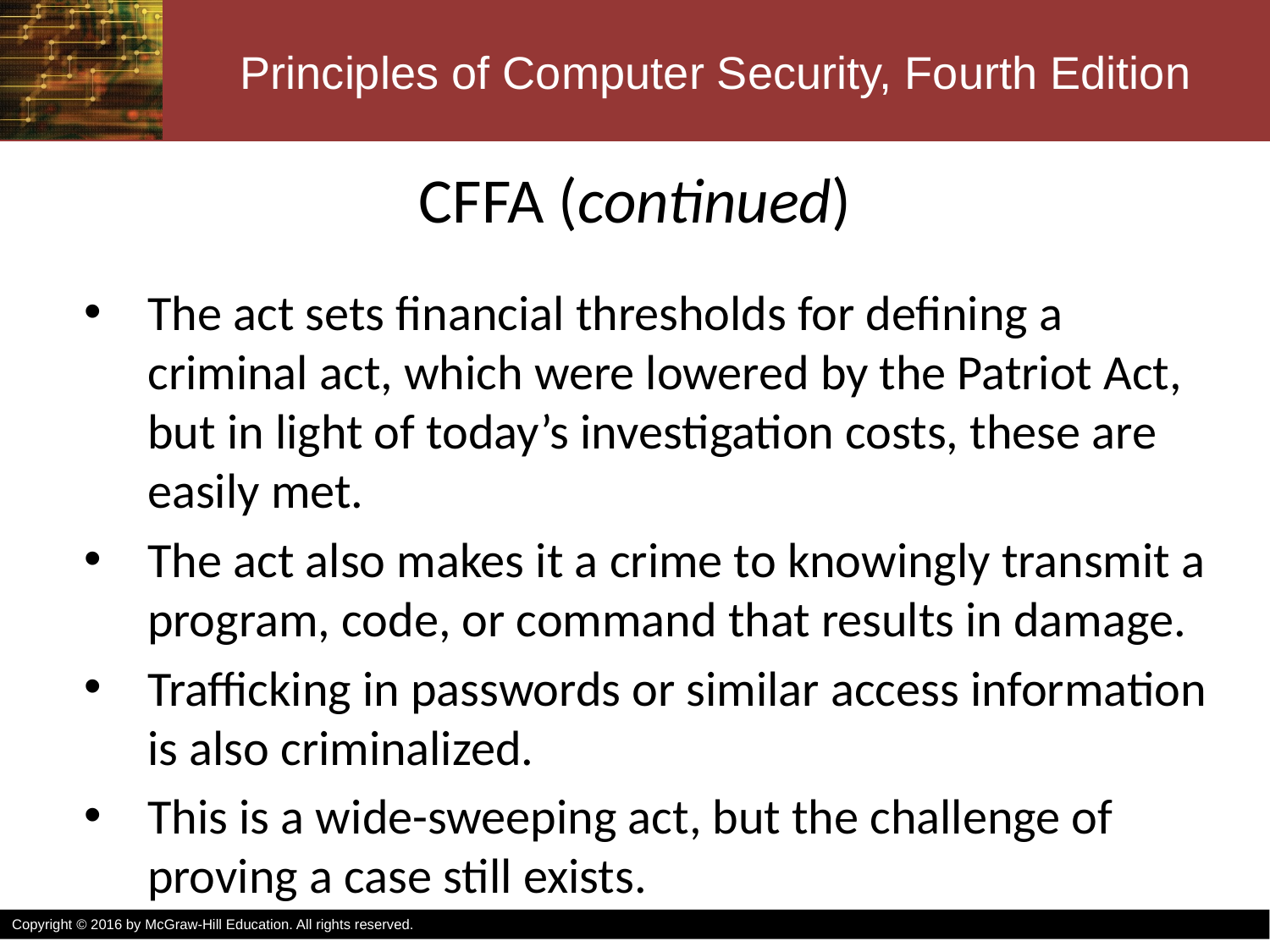

# CFFA (continued)
The act sets financial thresholds for defining a criminal act, which were lowered by the Patriot Act, but in light of today’s investigation costs, these are easily met.
The act also makes it a crime to knowingly transmit a program, code, or command that results in damage.
Trafficking in passwords or similar access information is also criminalized.
This is a wide-sweeping act, but the challenge of proving a case still exists.